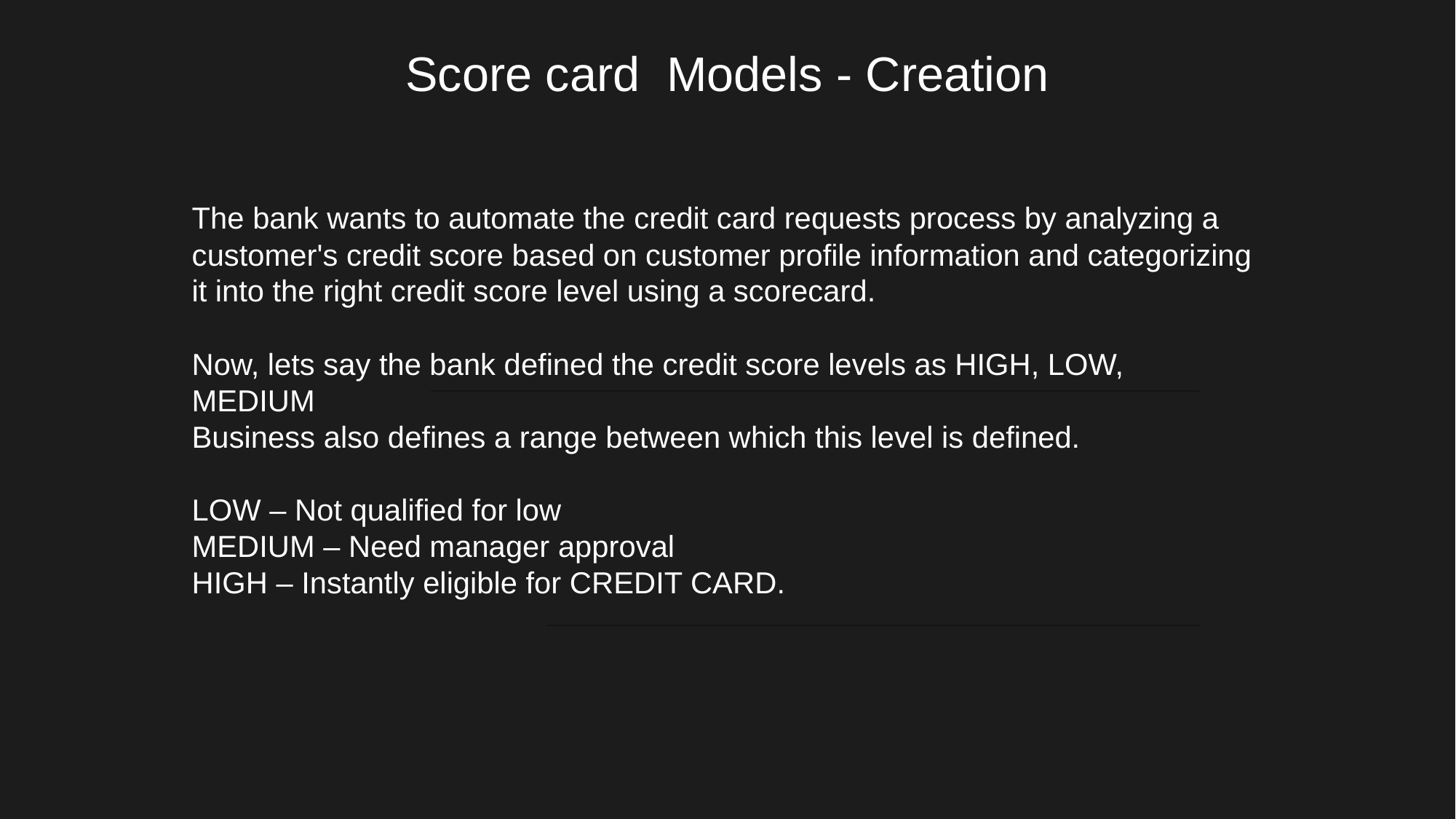

# Score card  Models - Creation
The bank wants to automate the credit card requests process by analyzing a customer's credit score based on customer profile information and categorizing it into the right credit score level using a scorecard.

Now, lets say the bank defined the credit score levels as HIGH, LOW, MEDIUM
Business also defines a range between which this level is defined.

LOW – Not qualified for low
MEDIUM – Need manager approval
HIGH – Instantly eligible for CREDIT CARD.